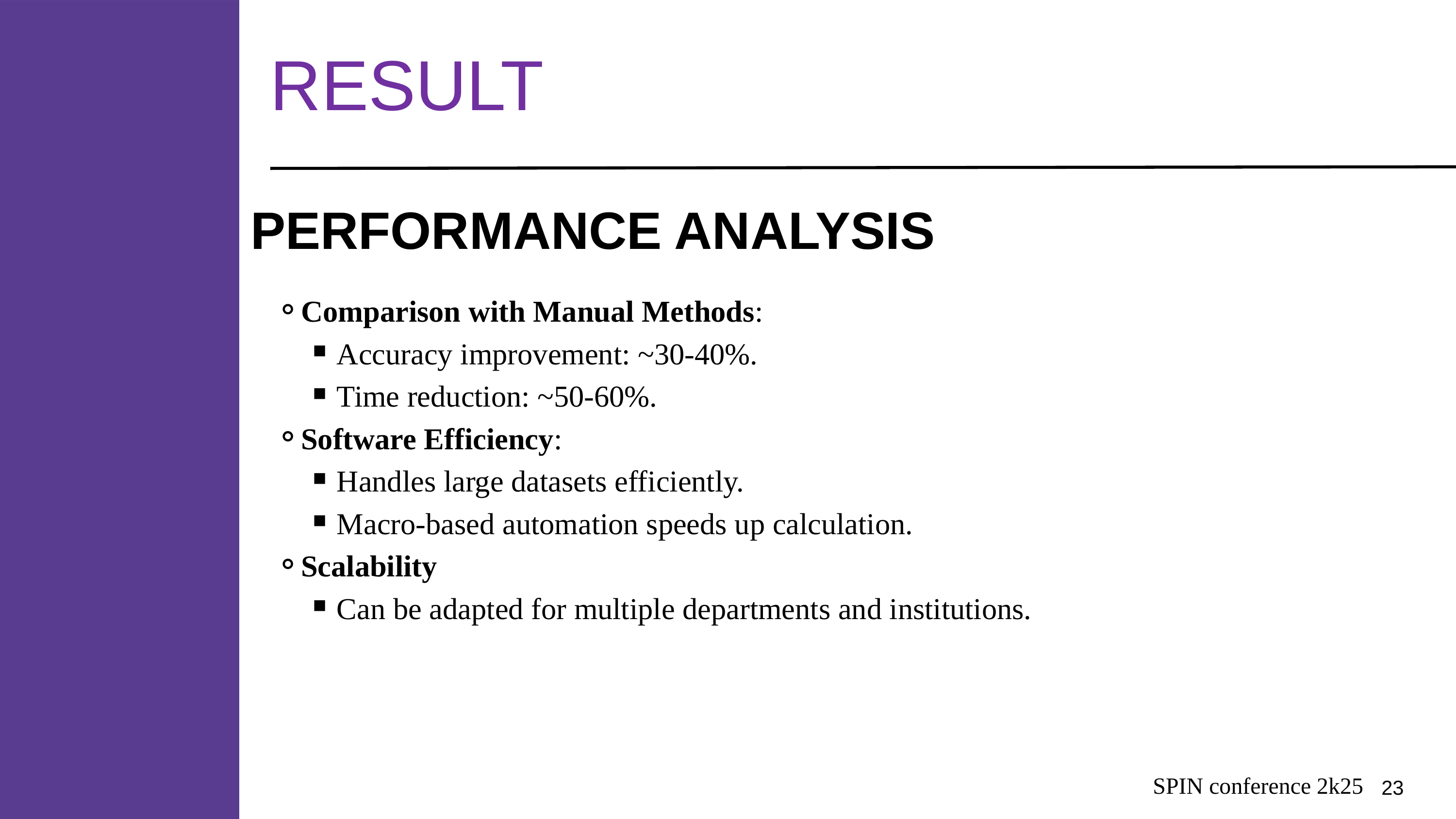

RESULT

PERFORMANCE ANALYSIS

Comparison with Manual Methods:
Accuracy improvement: ~30-40%.
Time reduction: ~50-60%.
Software Efficiency:
Handles large datasets efficiently.
Macro-based automation speeds up calculation.
Scalability
Can be adapted for multiple departments and institutions.

SPIN conference 2k25
23